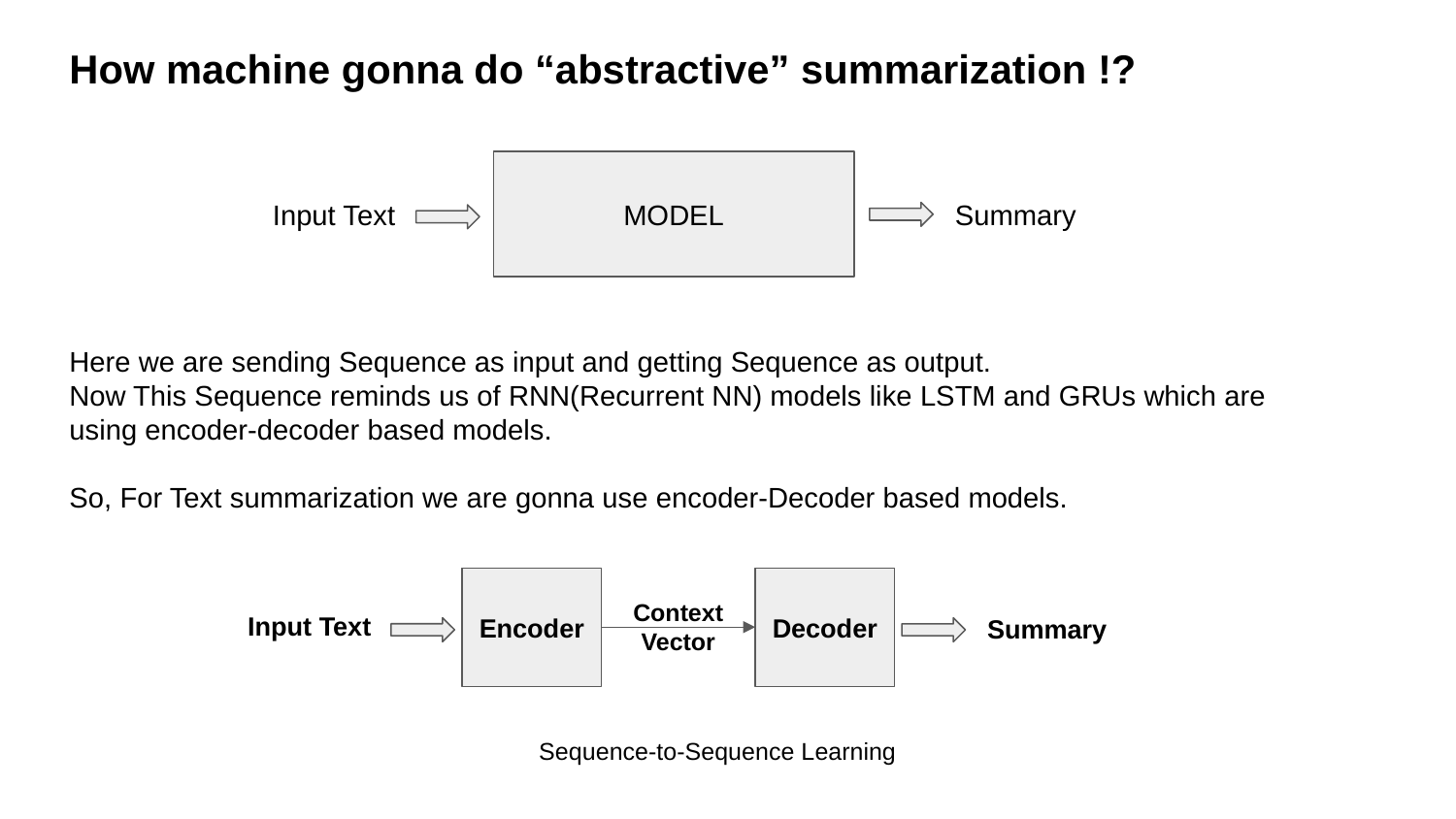

How machine gonna do “abstractive” summarization !?

MODEL
Input Text
Summary

Here we are sending Sequence as input and getting Sequence as output.
Now This Sequence reminds us of RNN(Recurrent NN) models like LSTM and GRUs which are using encoder-decoder based models.

So, For Text summarization we are gonna use encoder-Decoder based models.
Encoder
Decoder
Context Vector
Input Text
Summary

Sequence-to-Sequence Learning